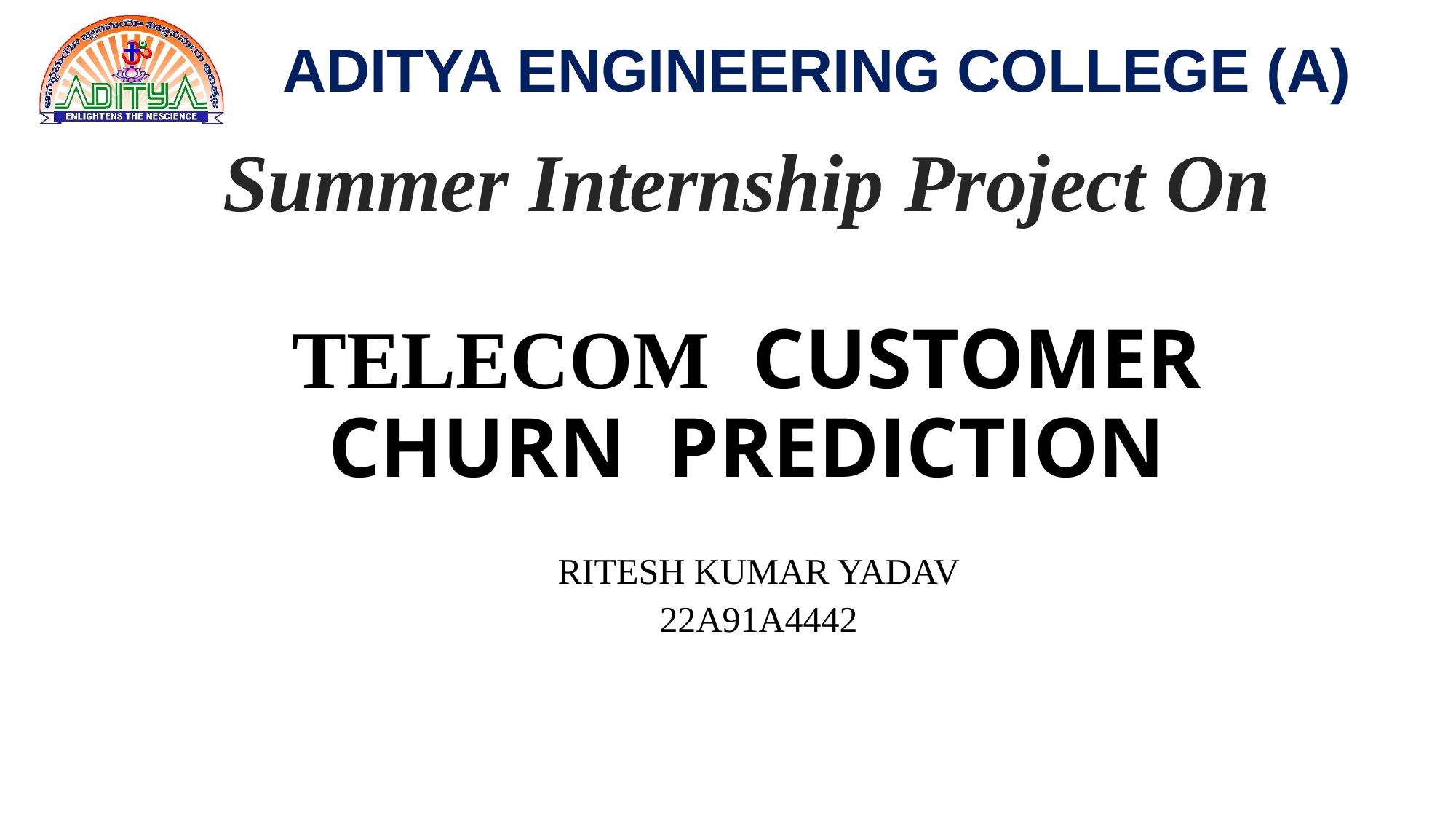

# Summer Internship Project On TELECOM  CUSTOMER CHURN  PREDICTION
RITESH KUMAR YADAV
22A91A4442